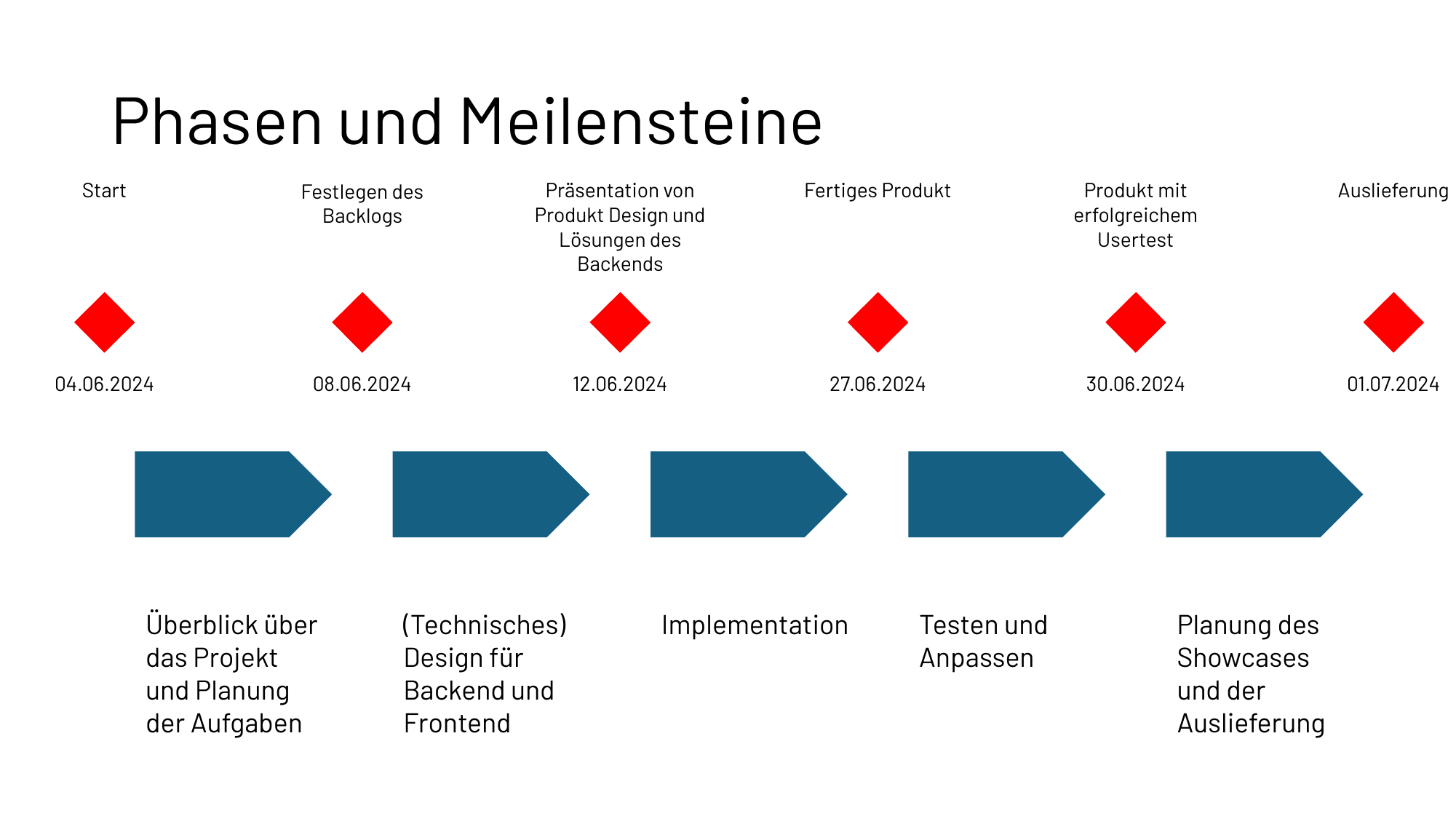

# Phasen und Meilensteine
Start

Festlegen des Backlogs

Präsentation von Produkt Design und Lösungen des Backends

Fertiges Produkt

Produkt mit erfolgreichem Usertest

Auslieferung

04.06.2024

08.06.2024

12.06.2024

27.06.2024

30.06.2024

01.07.2024

Überblick über das Projekt und Planung der Aufgaben
(Technisches) Design für Backend und Frontend
Implementation
Testen und Anpassen
Planung des Showcases und der Auslieferung